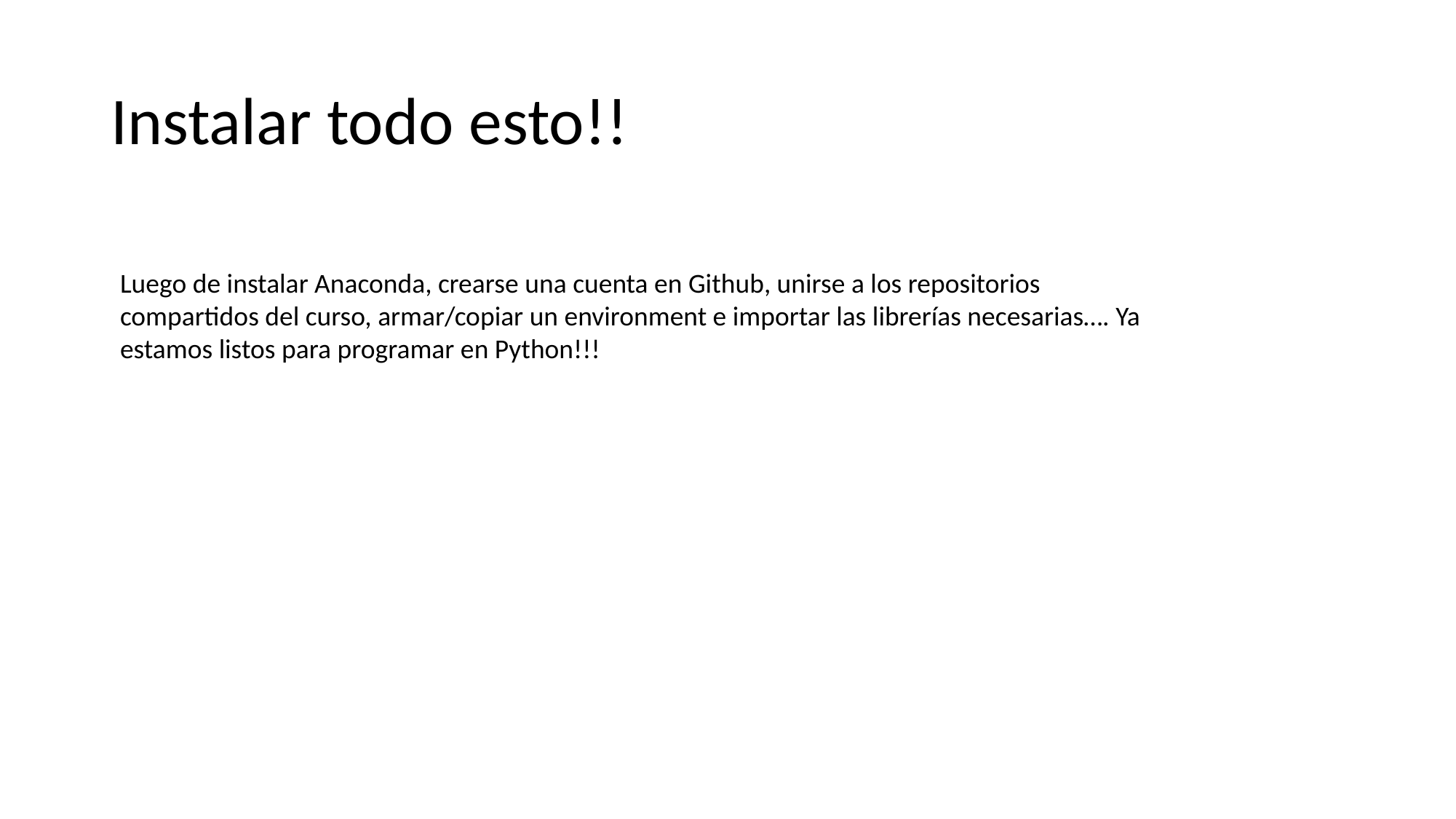

# Instalar todo esto!!
Luego de instalar Anaconda, crearse una cuenta en Github, unirse a los repositorios compartidos del curso, armar/copiar un environment e importar las librerías necesarias…. Ya estamos listos para programar en Python!!!